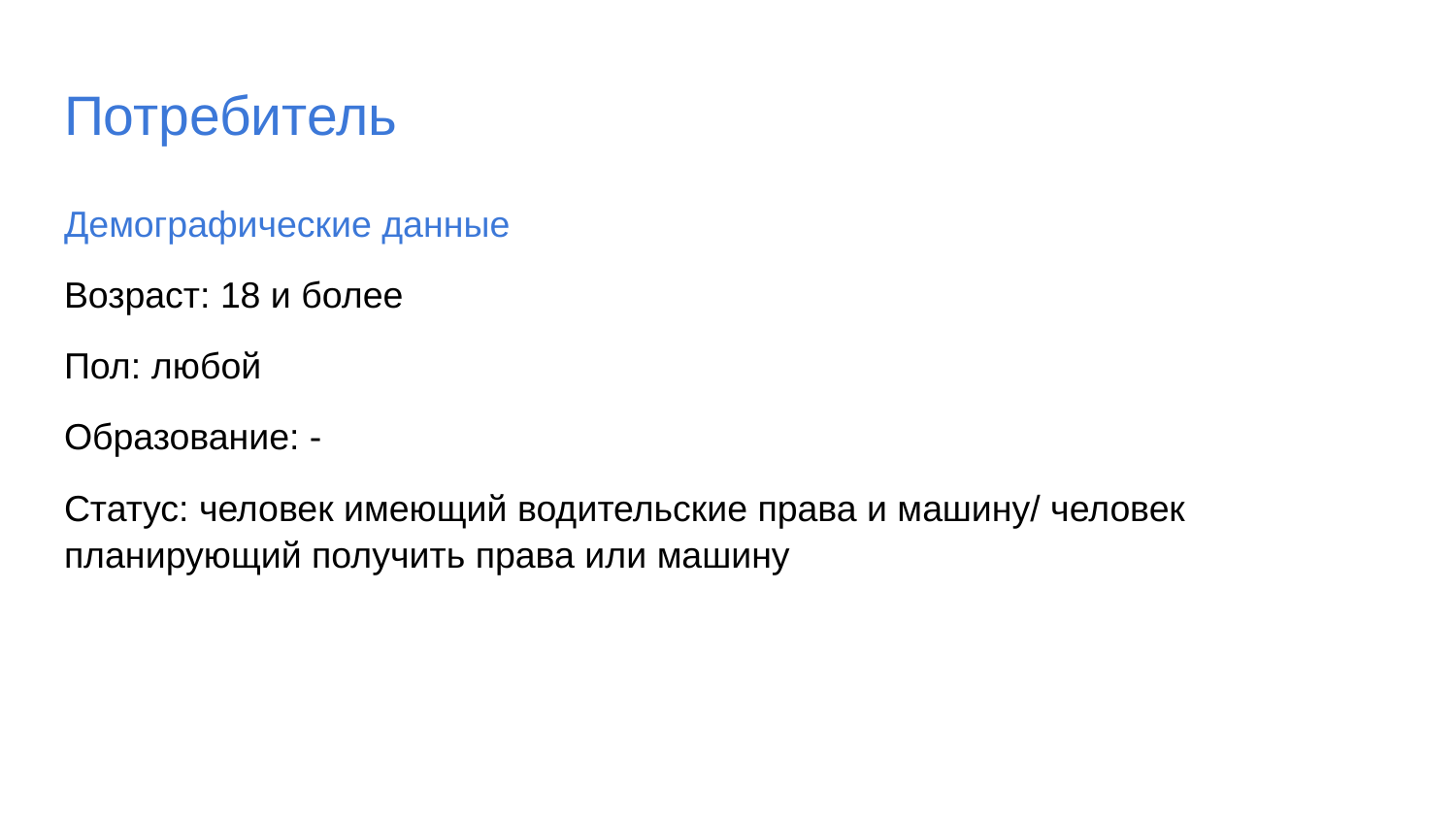

# Потребитель

Демографические данные
Возраст: 18 и более
Пол: любой
Образование: -
Статус: человек имеющий водительские права и машину/ человек планирующий получить права или машину